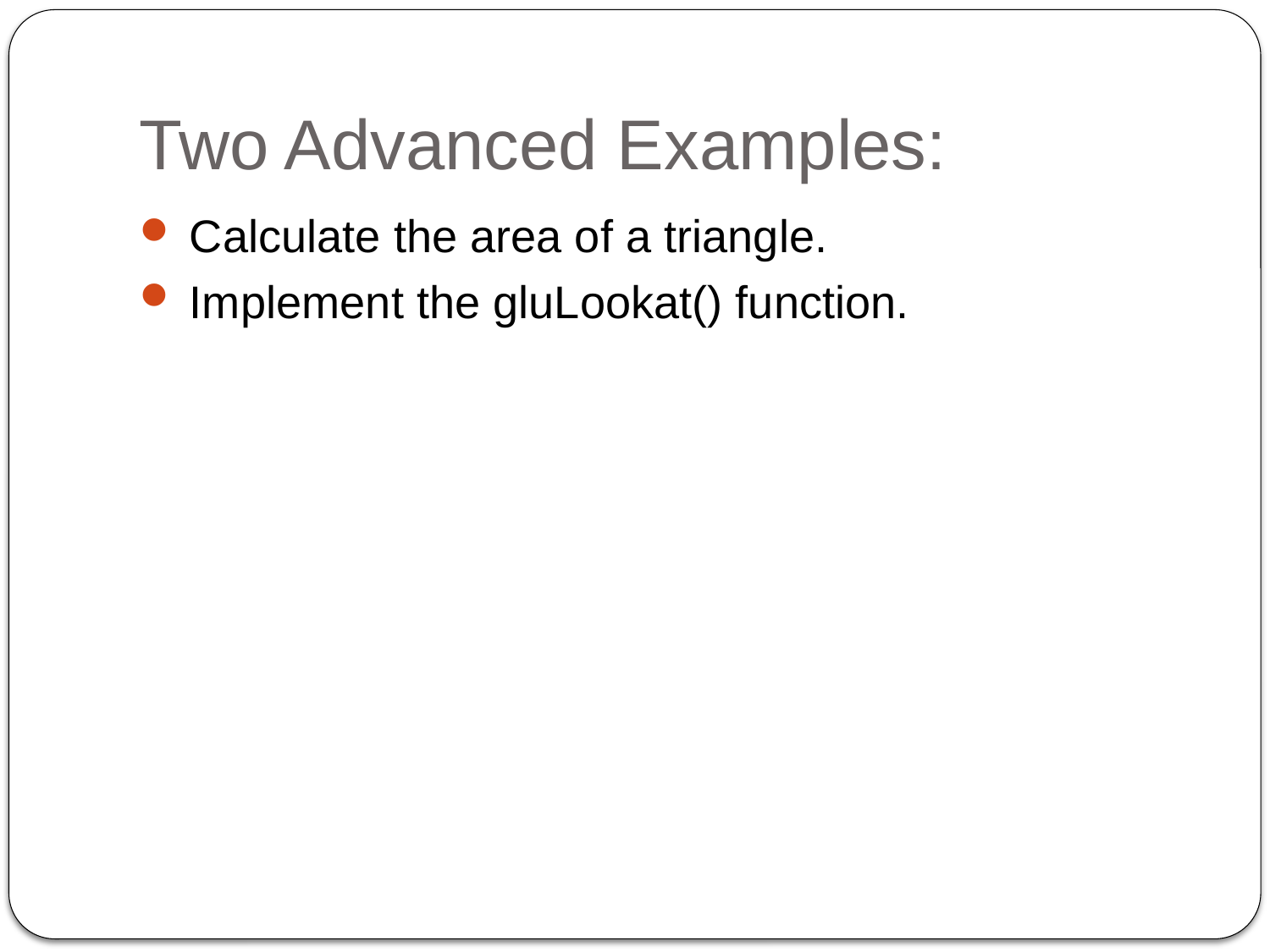

Two Advanced Examples:
Calculate the area of a triangle.
Implement the gluLookat() function.
20